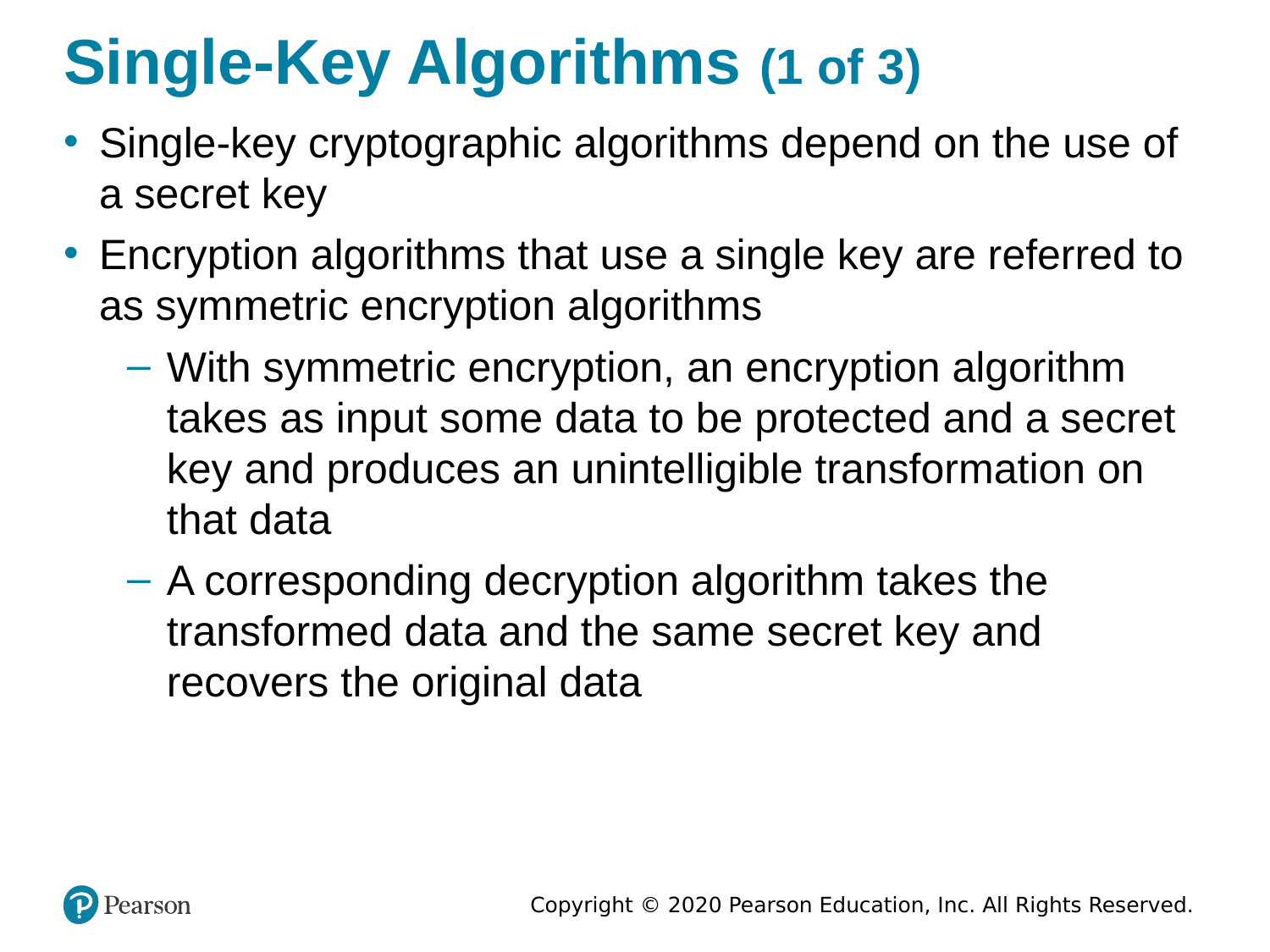

# Single-Key Algorithms (1 of 3)
Single-key cryptographic algorithms depend on the use of a secret key
Encryption algorithms that use a single key are referred to as symmetric encryption algorithms
With symmetric encryption, an encryption algorithm takes as input some data to be protected and a secret key and produces an unintelligible transformation on that data
A corresponding decryption algorithm takes the transformed data and the same secret key and recovers the original data